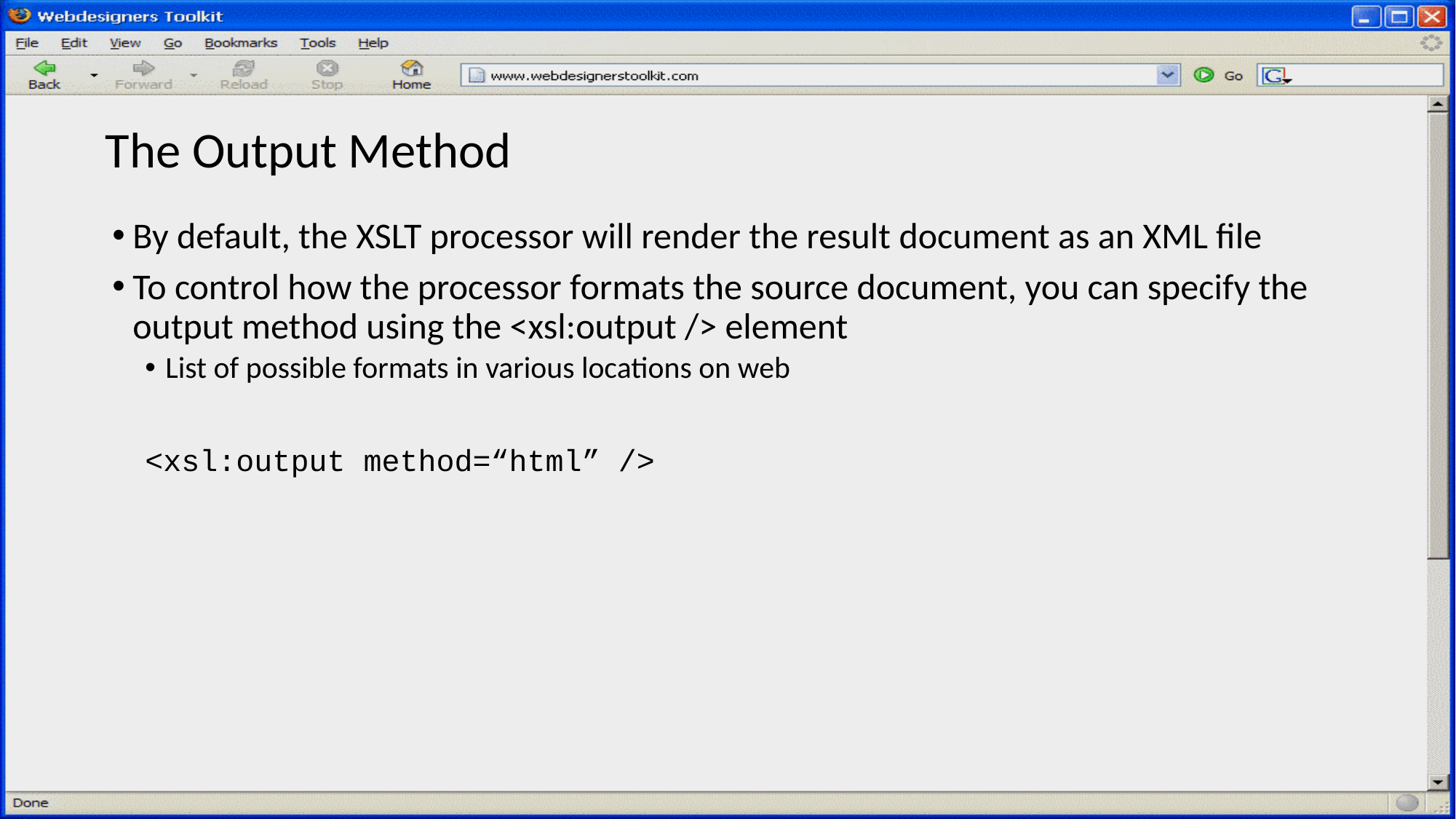

25
# The Output Method
By default, the XSLT processor will render the result document as an XML file
To control how the processor formats the source document, you can specify the output method using the <xsl:output /> element
List of possible formats in various locations on web

<xsl:output method=“html” />